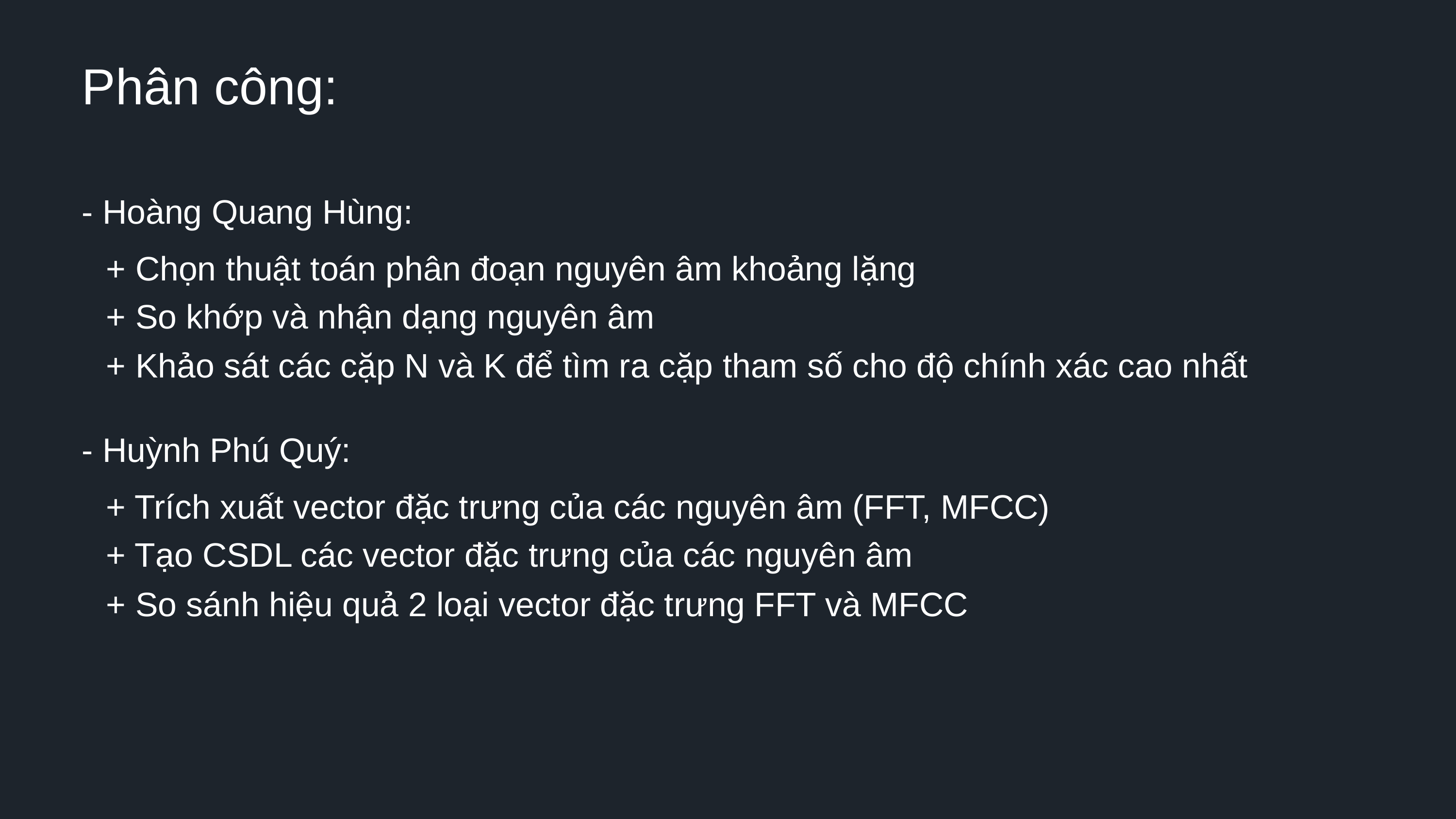

Phân công:
- Hoàng Quang Hùng:
+ Chọn thuật toán phân đoạn nguyên âm khoảng lặng
+ So khớp và nhận dạng nguyên âm
+ Khảo sát các cặp N và K để tìm ra cặp tham số cho độ chính xác cao nhất
- Huỳnh Phú Quý:
+ Trích xuất vector đặc trưng của các nguyên âm (FFT, MFCC)
+ Tạo CSDL các vector đặc trưng của các nguyên âm
+ So sánh hiệu quả 2 loại vector đặc trưng FFT và MFCC